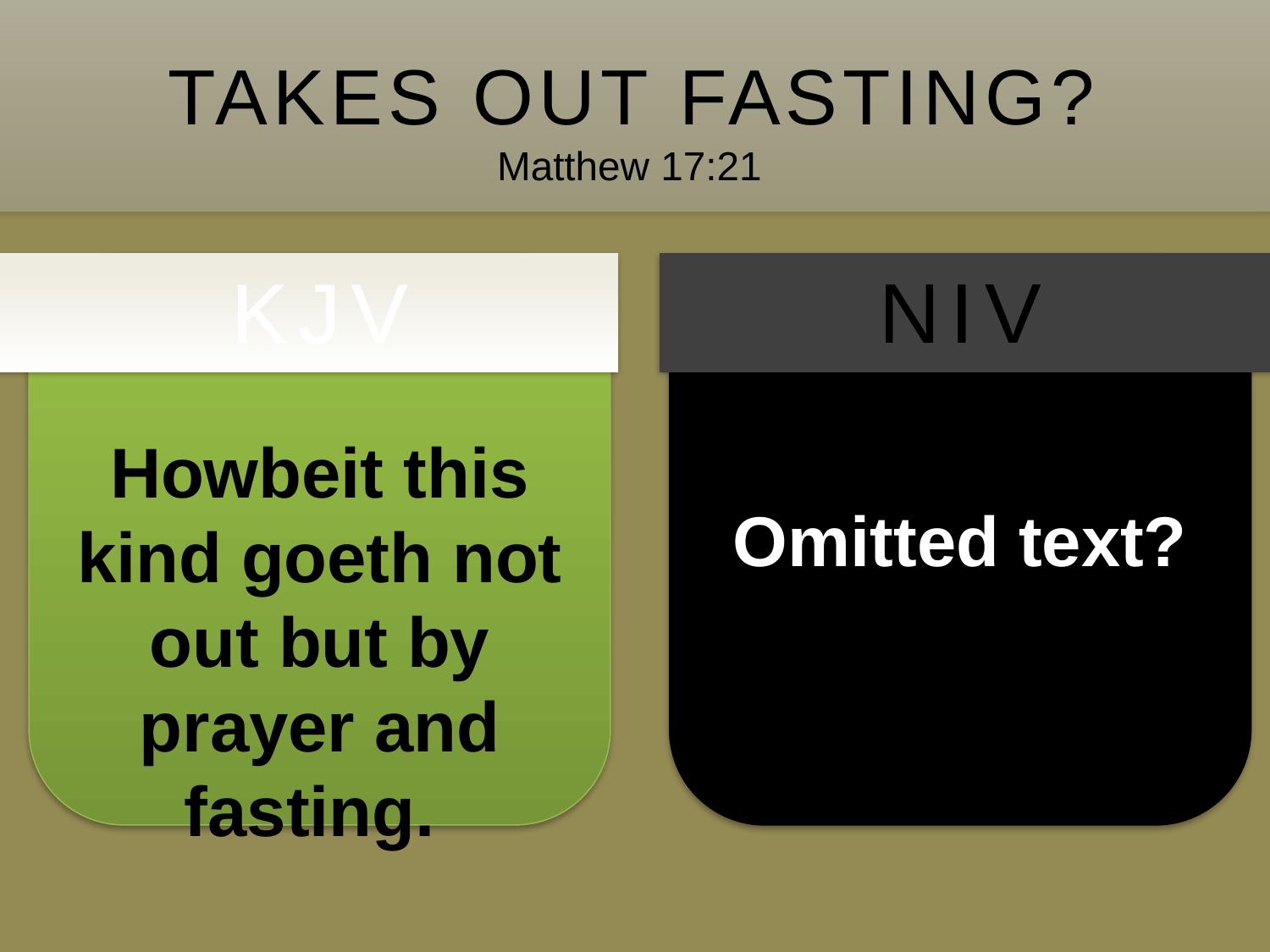

# Takes Out Fasting? Matthew 17:21
KJV
NIV

Howbeit this kind goeth not out but by prayer and fasting.
Omitted text?